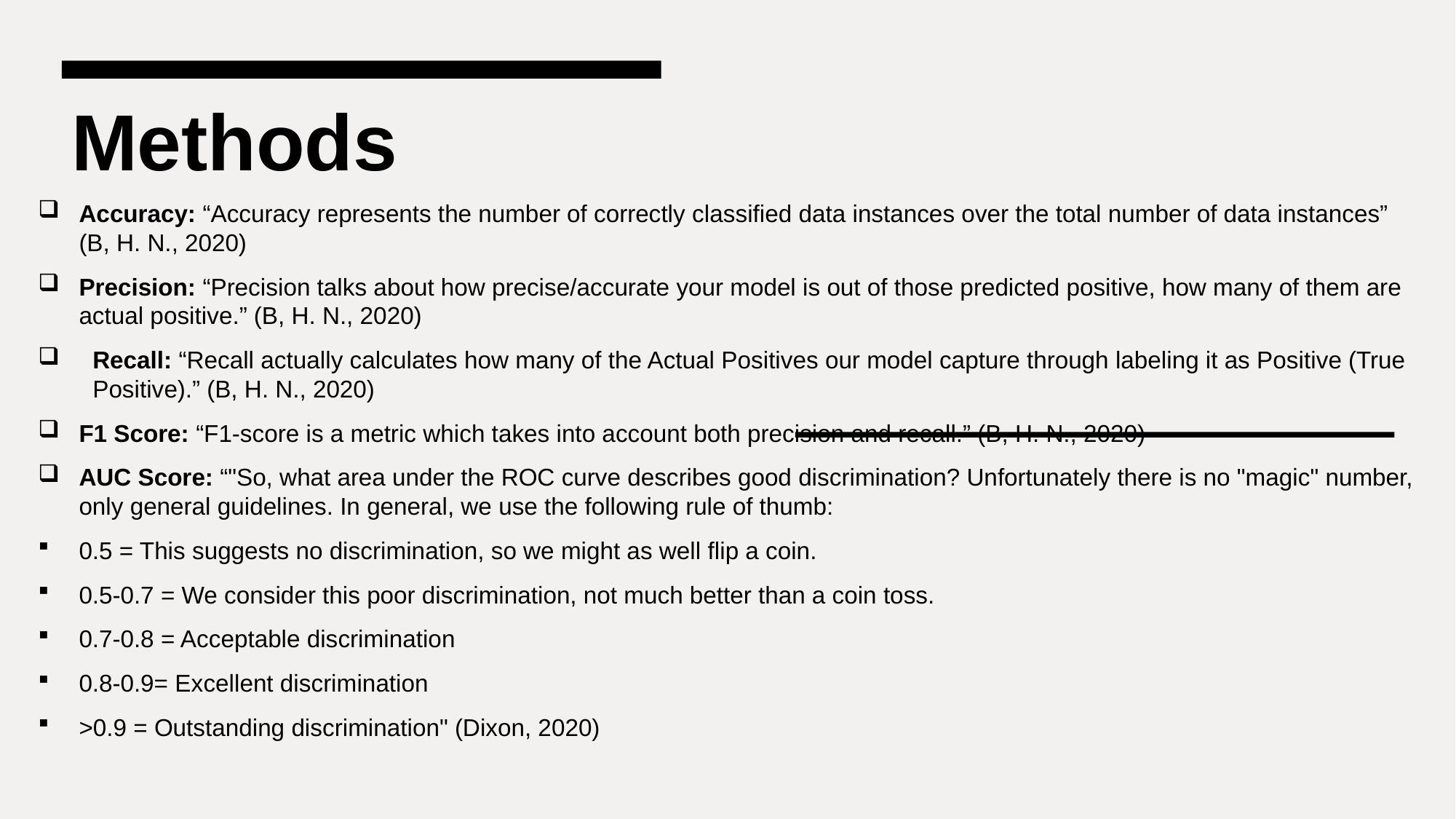

Methods
# Accuracy: “Accuracy represents the number of correctly classified data instances over the total number of data instances” (B, H. N., 2020)
Precision: “Precision talks about how precise/accurate your model is out of those predicted positive, how many of them are actual positive.” (B, H. N., 2020)
Recall: “Recall actually calculates how many of the Actual Positives our model capture through labeling it as Positive (True Positive).” (B, H. N., 2020)
F1 Score: “F1-score is a metric which takes into account both precision and recall.” (B, H. N., 2020)
AUC Score: “"So, what area under the ROC curve describes good discrimination? Unfortunately there is no "magic" number, only general guidelines. In general, we use the following rule of thumb:
0.5 = This suggests no discrimination, so we might as well flip a coin.
0.5-0.7 = We consider this poor discrimination, not much better than a coin toss.
0.7-0.8 = Acceptable discrimination
0.8-0.9= Excellent discrimination
>0.9 = Outstanding discrimination" (Dixon, 2020)